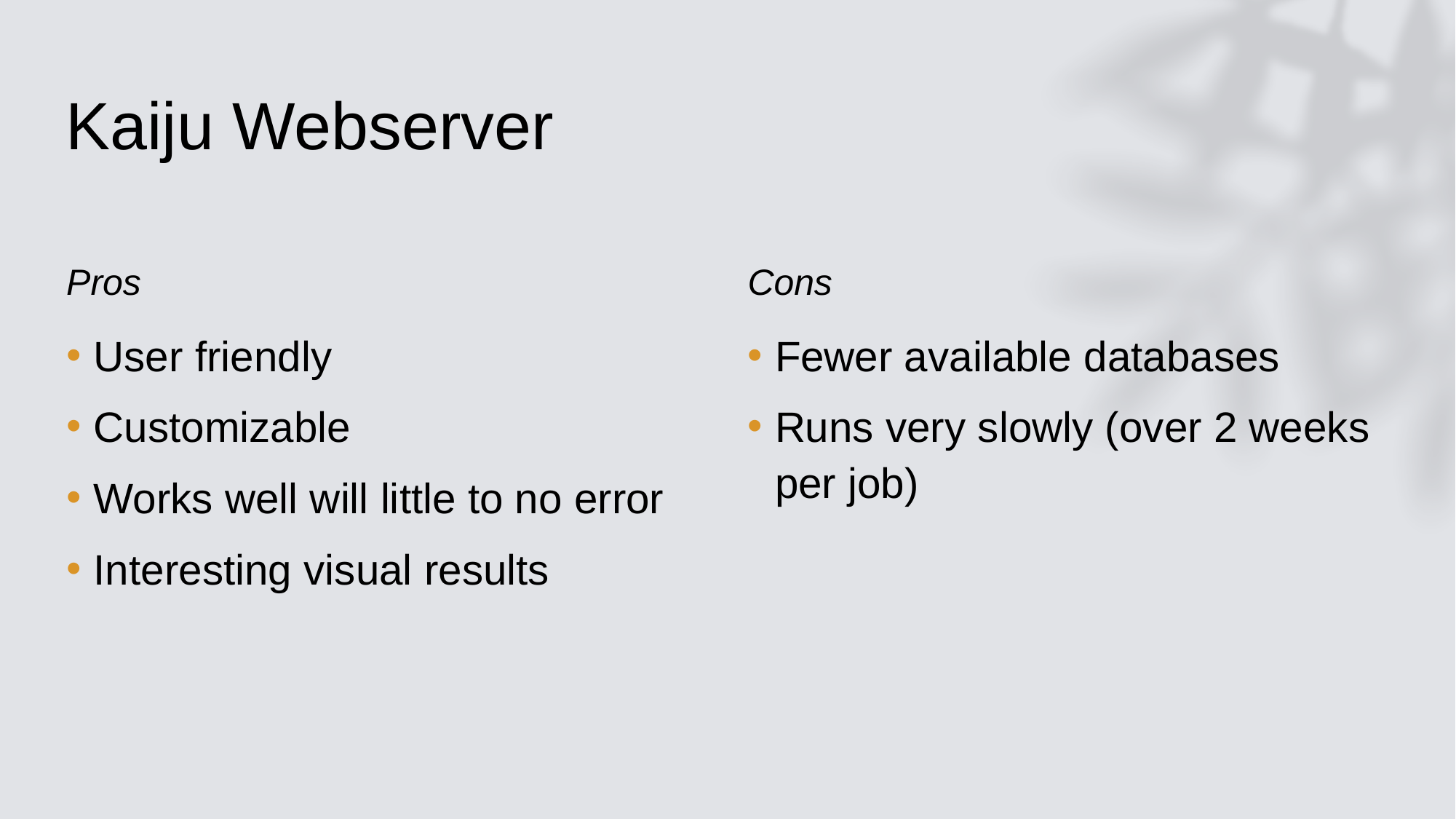

# Kaiju Webserver
Pros
Cons
User friendly
Customizable
Works well will little to no error
Interesting visual results
Fewer available databases
Runs very slowly (over 2 weeks per job)